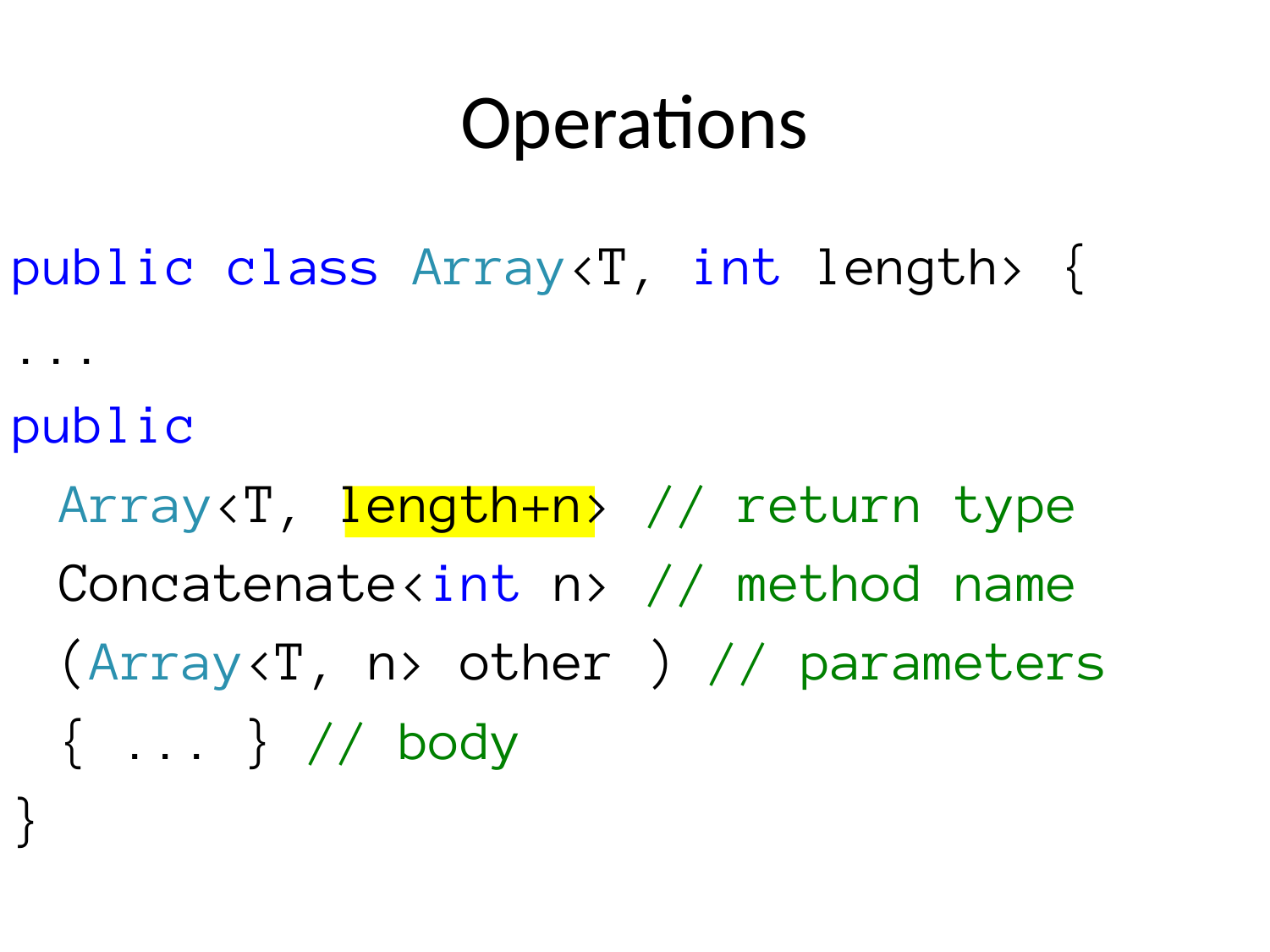

# Operations
public class Array<T, int length> {
...
public
	Array<T, length+n> // return type
	Concatenate<int n> // method name
	(Array<T, n> other ) // parameters
	{ ... } // body
}